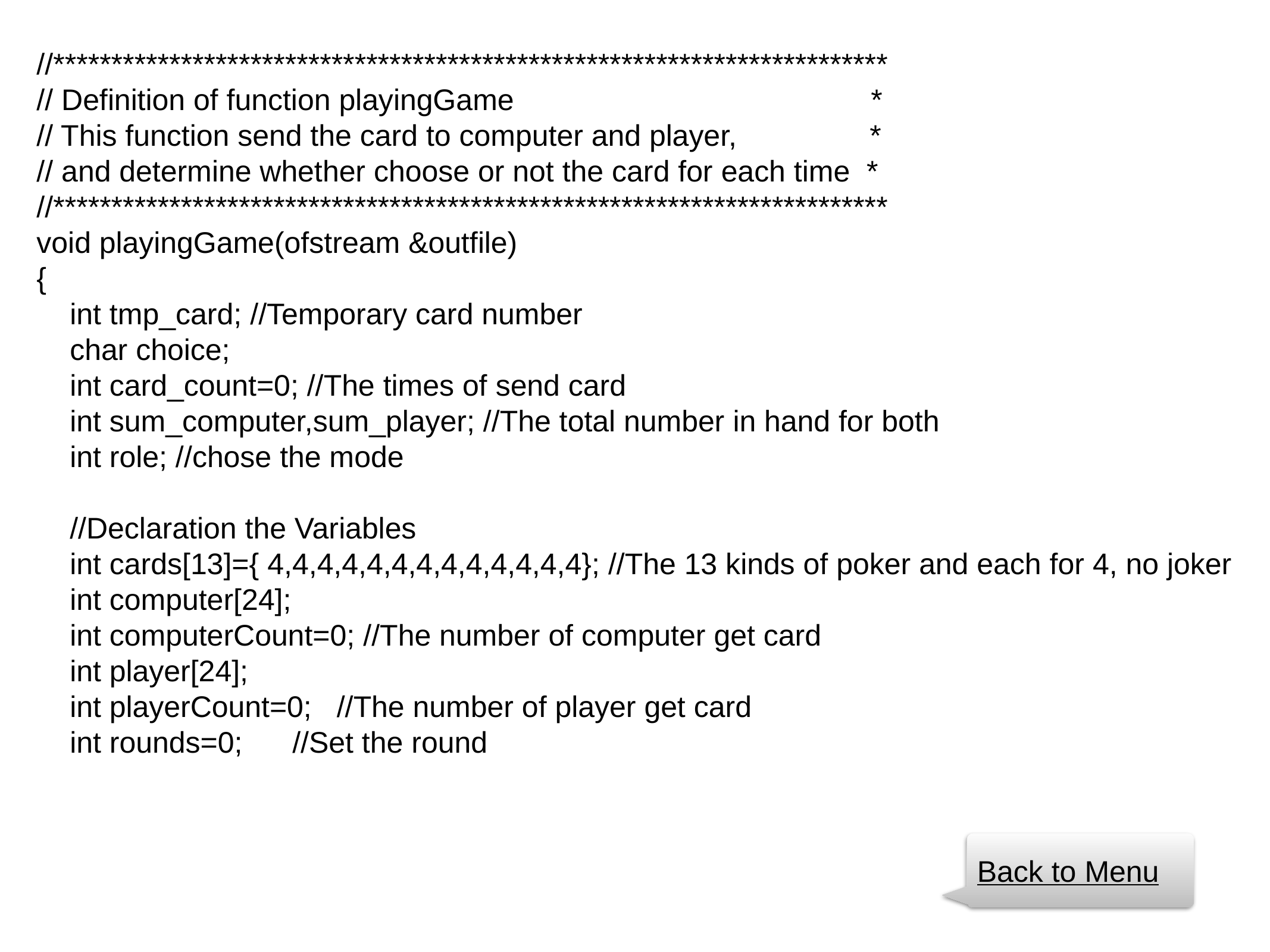

//************************************************************************
// Definition of function playingGame                                           *
// This function send the card to computer and player,                *
// and determine whether choose or not the card for each time  *
//************************************************************************
void playingGame(ofstream &outfile)
{
    int tmp_card; //Temporary card number
    char choice;
    int card_count=0; //The times of send card
    int sum_computer,sum_player; //The total number in hand for both
    int role; //chose the mode

    //Declaration the Variables
    int cards[13]={ 4,4,4,4,4,4,4,4,4,4,4,4,4}; //The 13 kinds of poker and each for 4, no joker
    int computer[24];
    int computerCount=0; //The number of computer get card
    int player[24];
    int playerCount=0;   //The number of player get card
    int rounds=0;      //Set the round
Back to Menu